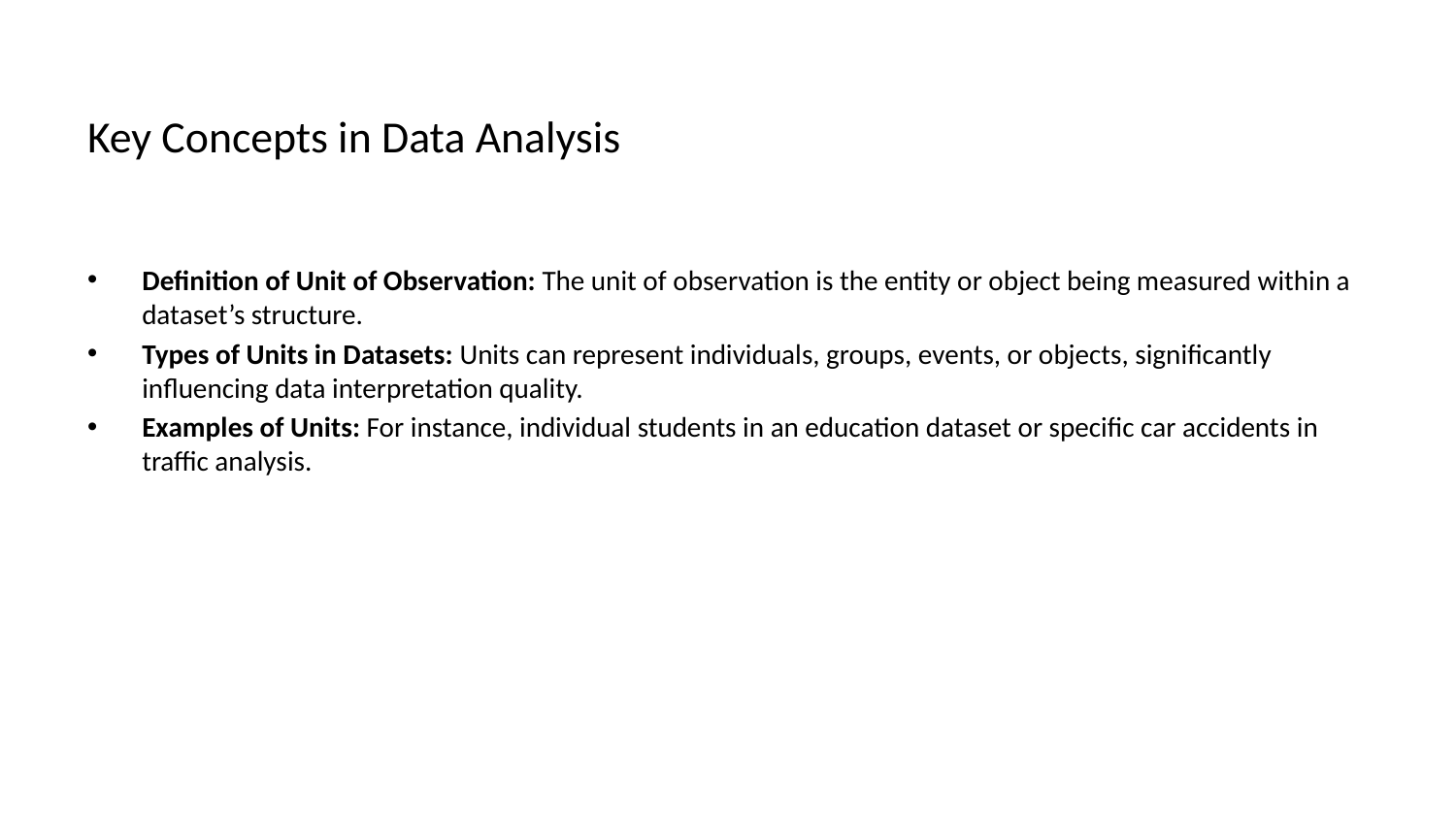

# Key Concepts in Data Analysis
Definition of Unit of Observation: The unit of observation is the entity or object being measured within a dataset’s structure.
Types of Units in Datasets: Units can represent individuals, groups, events, or objects, significantly influencing data interpretation quality.
Examples of Units: For instance, individual students in an education dataset or specific car accidents in traffic analysis.